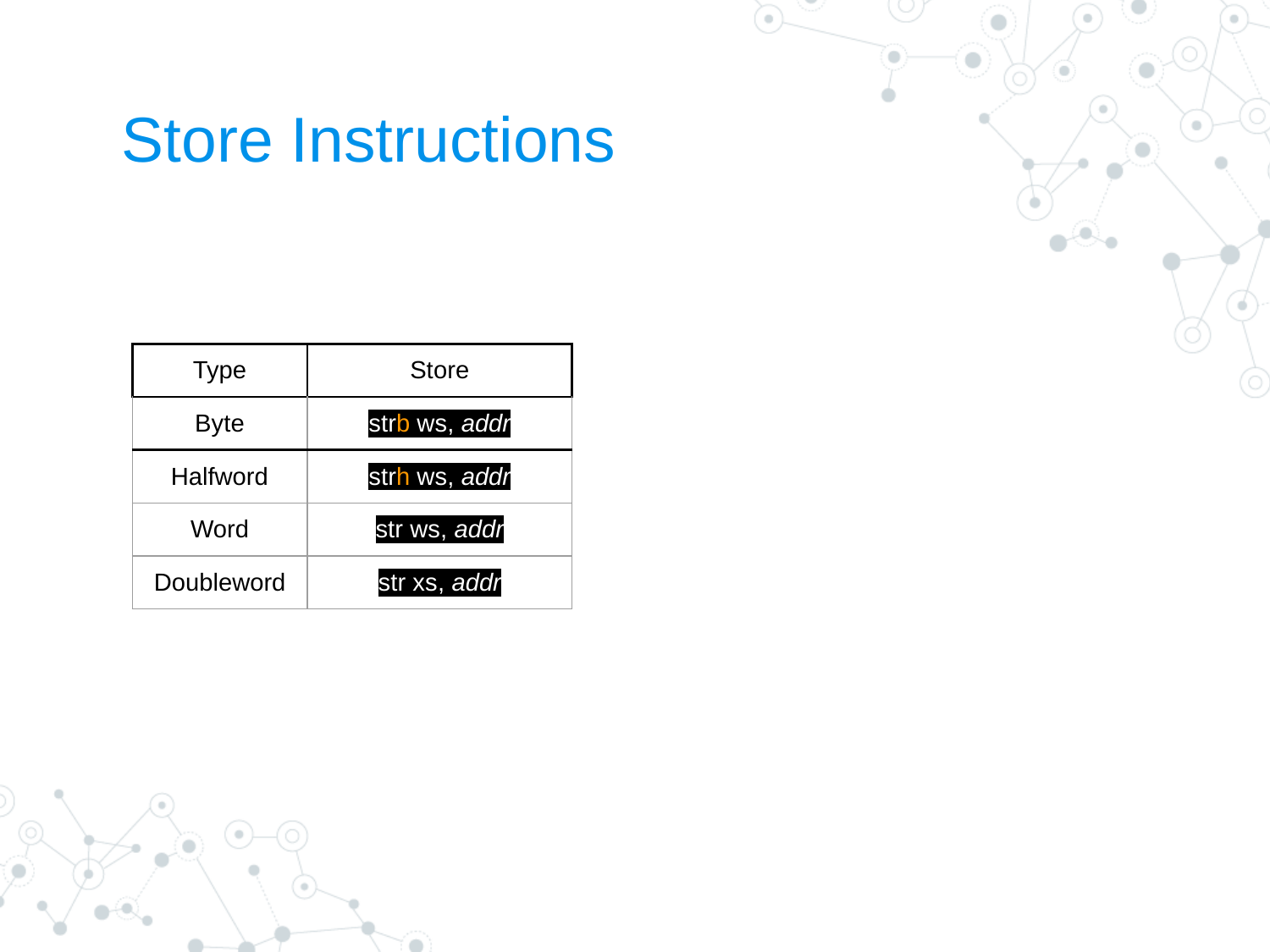

# Store Instructions
| Type | Store |
| --- | --- |
| Byte | strb ws, addr |
| Halfword | strh ws, addr |
| Word | str ws, addr |
| Doubleword | str xs, addr |